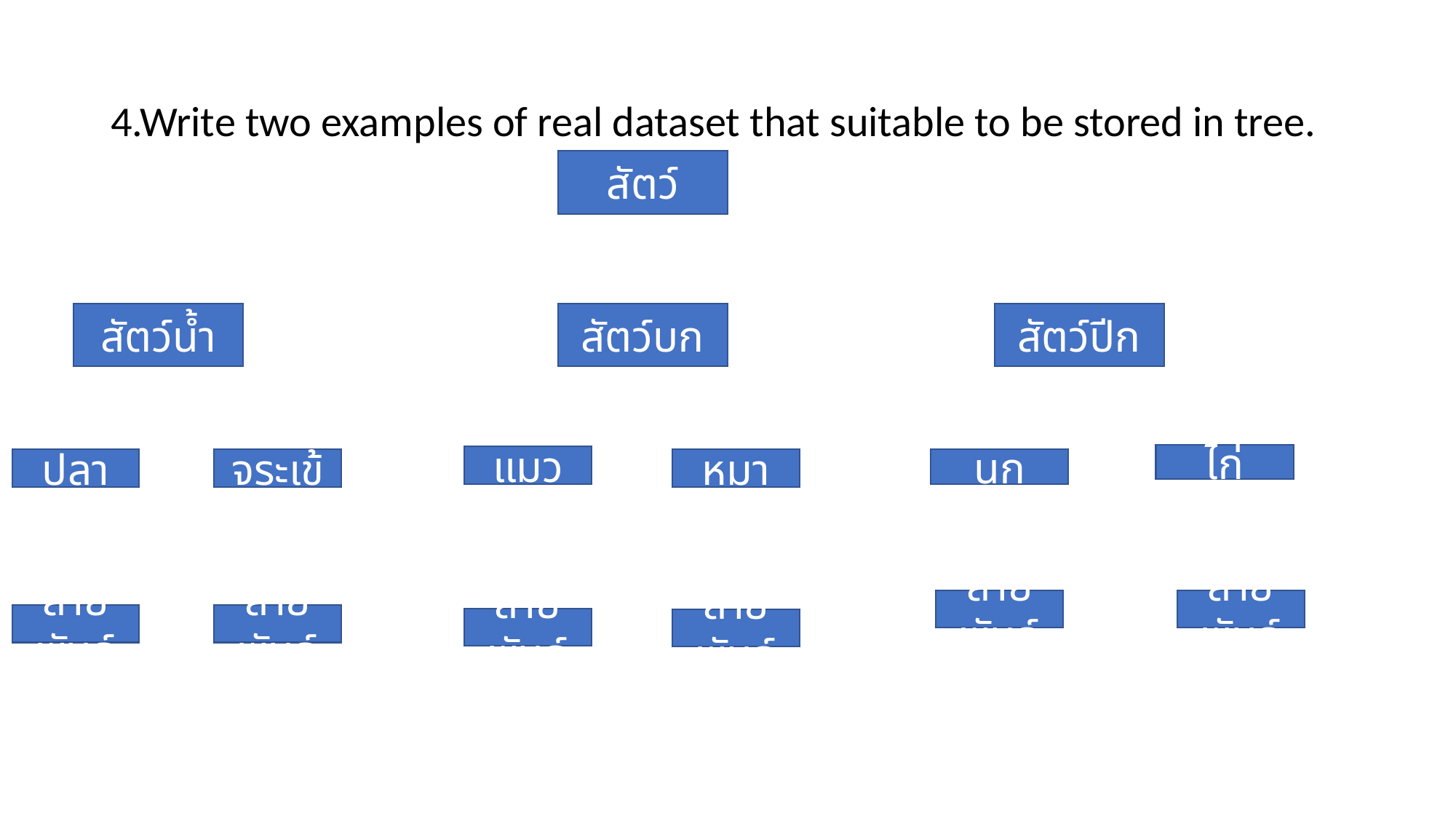

# 4.Write two examples of real dataset that suitable to be stored in tree.
สัตว์
สัตว์น้ำ
สัตว์บก
สัตว์ปีก
ไก่
แมว
ปลา
จระเข้
หมา
นก
สายพันธุ์
สายพันธุ์
สายพันธุ์
สายพันธุ์
สายพันธุ์
สายพันธุ์